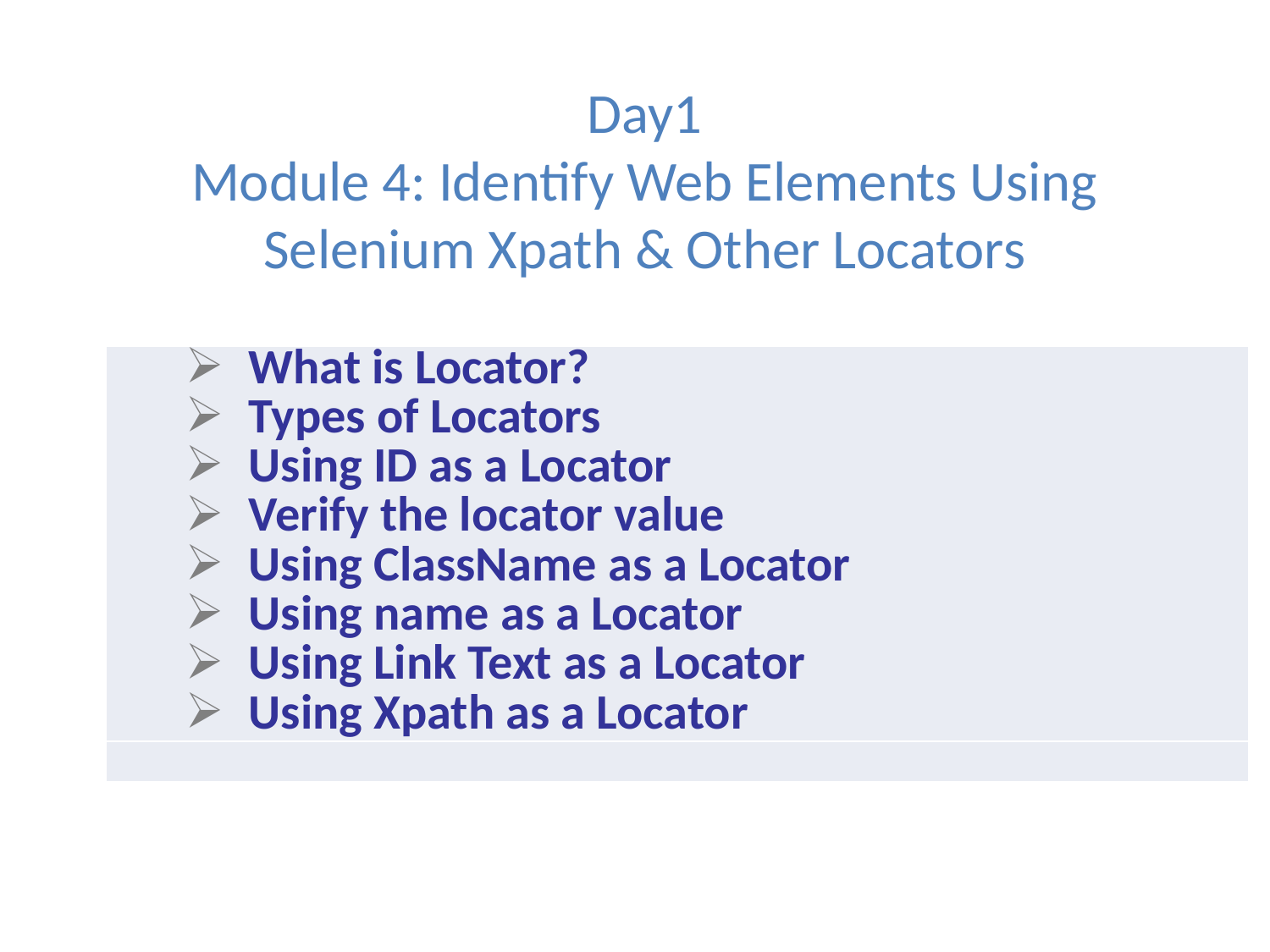

# Day1 Module 4: Identify Web Elements Using Selenium Xpath & Other Locators
| What is Locator? Types of Locators Using ID as a Locator Verify the locator value Using ClassName as a Locator Using name as a Locator Using Link Text as a Locator Using Xpath as a Locator |
| --- |
|  |